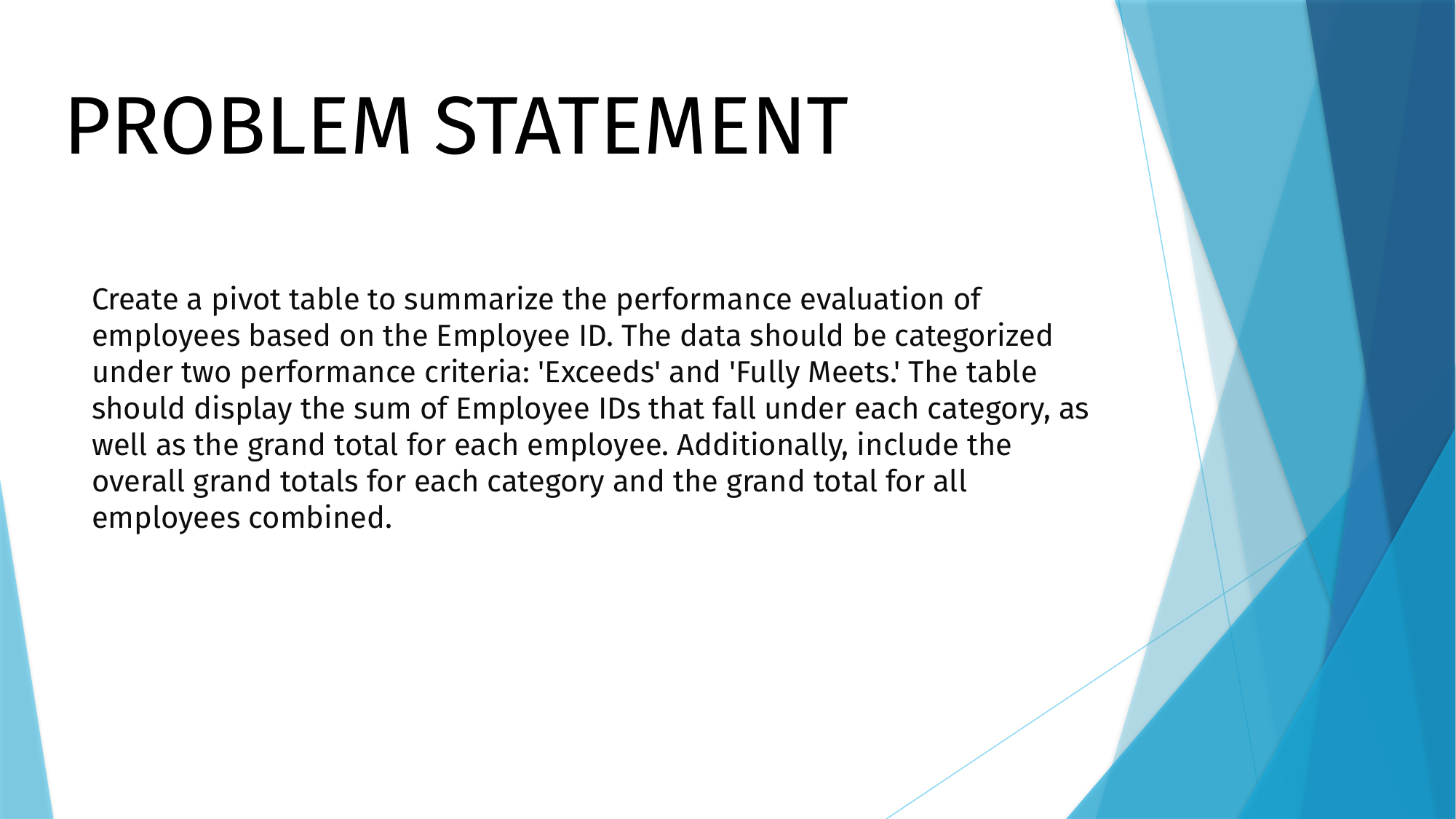

# PROBLEM STATEMENT
Create a pivot table to summarize the performance evaluation of employees based on the Employee ID. The data should be categorized under two performance criteria: 'Exceeds' and 'Fully Meets.' The table should display the sum of Employee IDs that fall under each category, as well as the grand total for each employee. Additionally, include the overall grand totals for each category and the grand total for all employees combined.